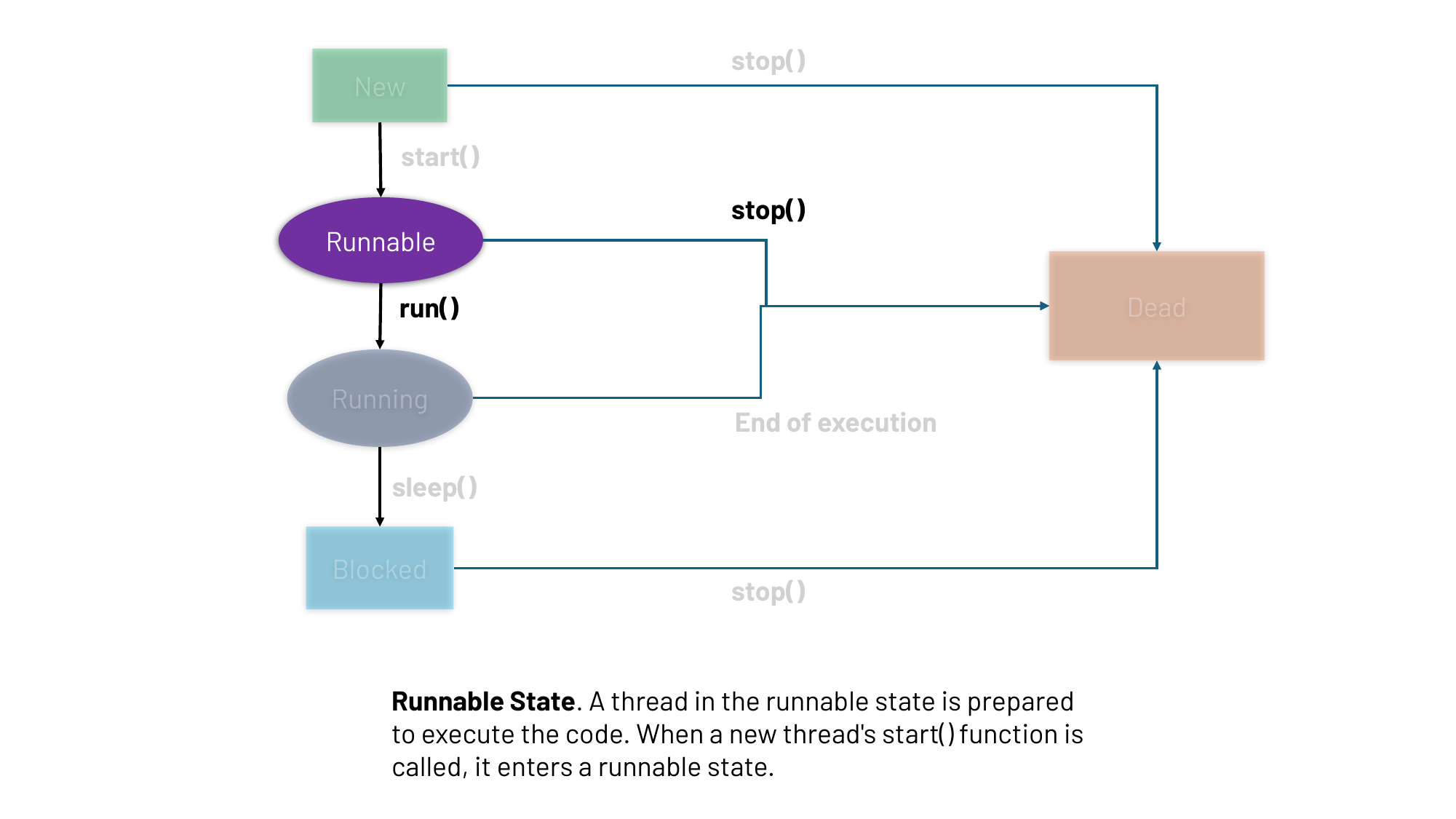

stop()
New
start()
stop()
Runnable
Dead
run()
Running
End of execution
sleep()
Blocked
stop()
Runnable State. A thread in the runnable state is prepared to execute the code. When a new thread's start() function is called, it enters a runnable state.